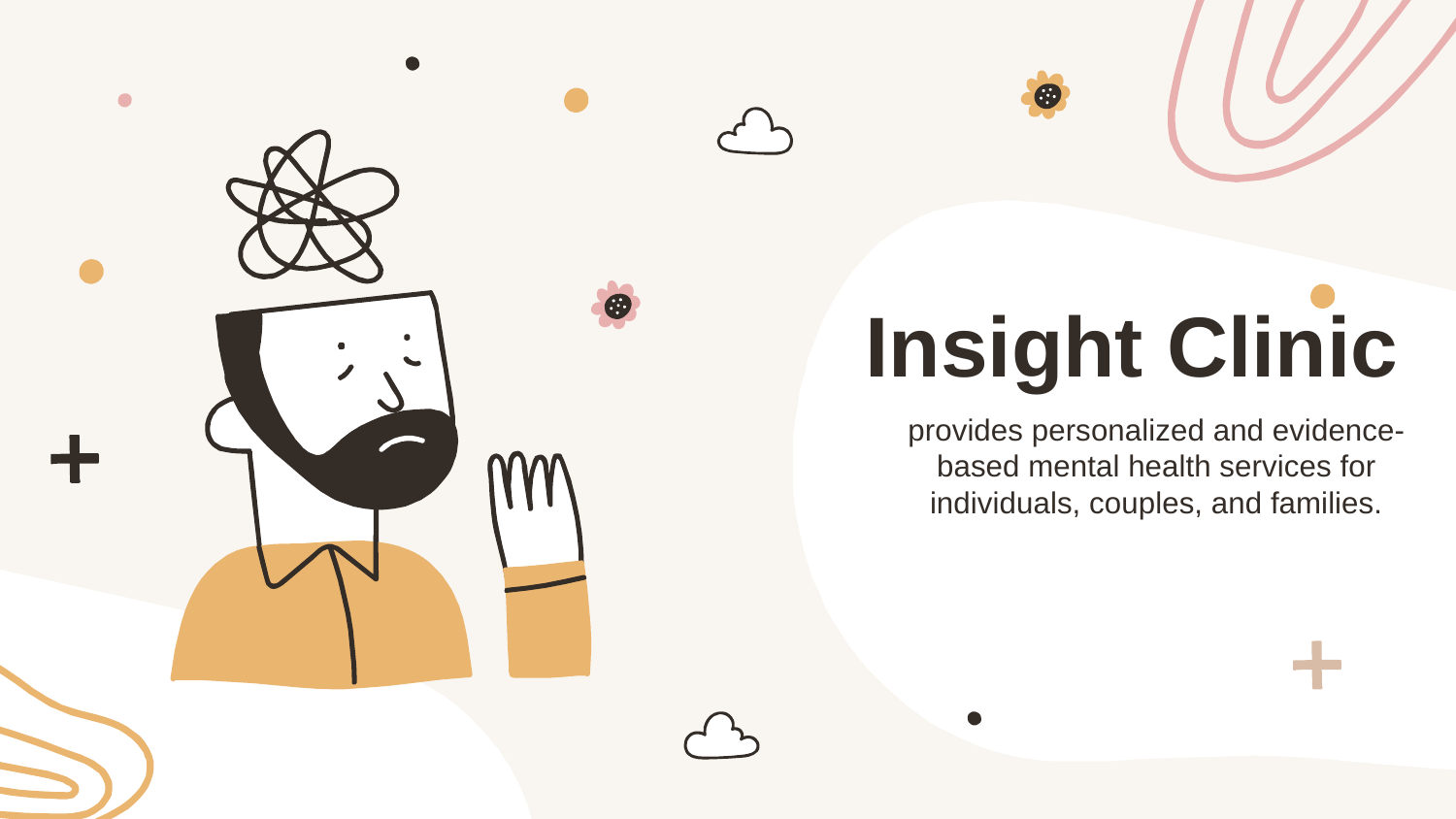

# Insight Clinic
provides personalized and evidence-based mental health services for individuals, couples, and families.